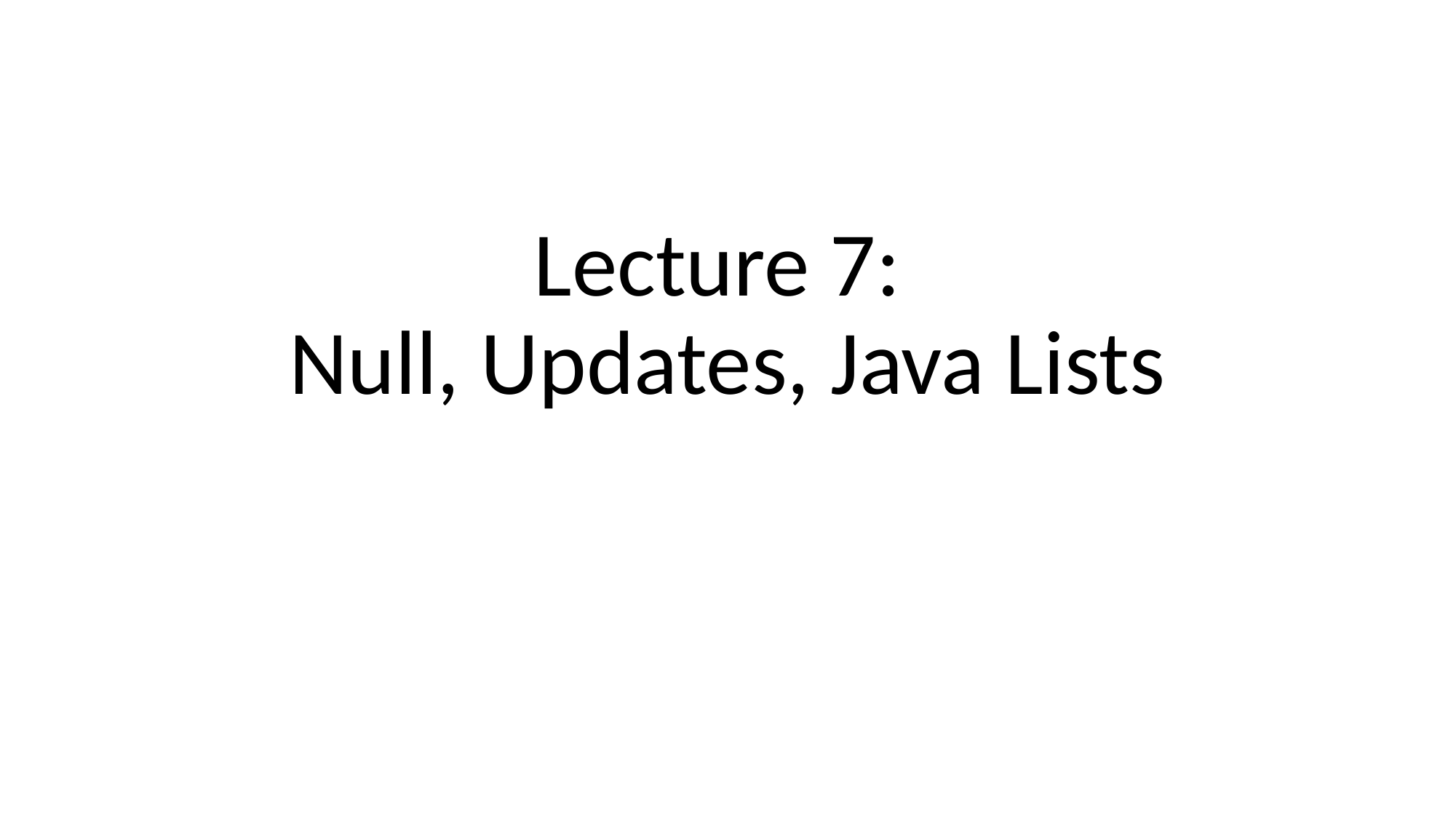

# Lecture 7: Null, Updates, Java Lists